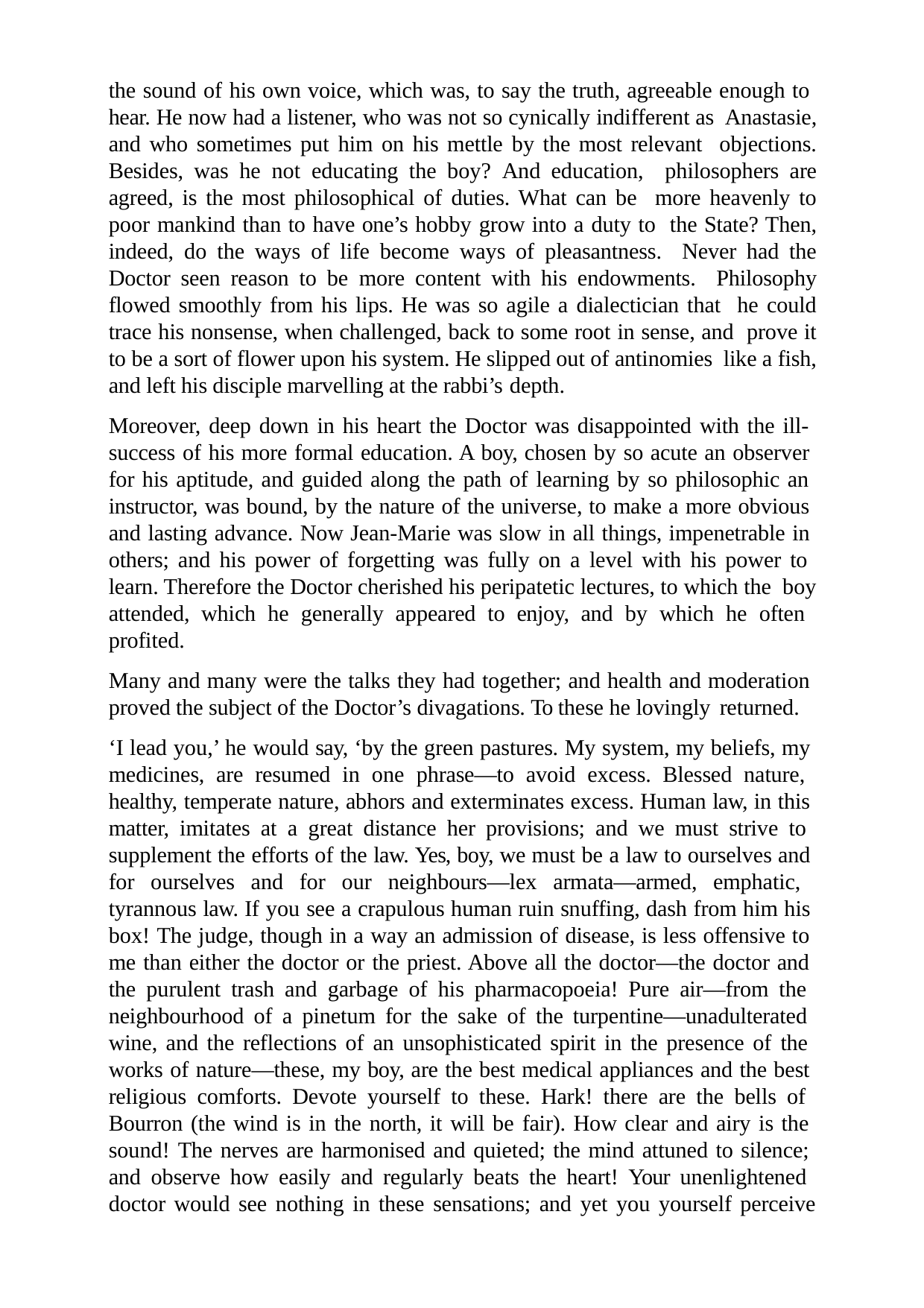

the sound of his own voice, which was, to say the truth, agreeable enough to  hear. He now had a listener, who was not so cynically indifferent as  Anastasie, and who sometimes put him on his mettle by the most relevant  objections. Besides, was he not educating the boy? And education,  philosophers are agreed, is the most philosophical of duties. What can be  more heavenly to poor mankind than to have one’s hobby grow into a duty to  the State? Then, indeed, do the ways of life become ways of pleasantness.  Never had the Doctor seen reason to be more content with his endowments.  Philosophy flowed smoothly from his lips. He was so agile a dialectician that  he could trace his nonsense, when challenged, back to some root in sense, and  prove it to be a sort of flower upon his system. He slipped out of antinomies  like a fish, and left his disciple marvelling at the rabbi’s depth.
Moreover, deep down in his heart the Doctor was disappointed with the ill-  success of his more formal education. A boy, chosen by so acute an observer  for his aptitude, and guided along the path of learning by so philosophic an  instructor, was bound, by the nature of the universe, to make a more obvious  and lasting advance. Now Jean-Marie was slow in all things, impenetrable in  others; and his power of forgetting was fully on a level with his power to  learn. Therefore the Doctor cherished his peripatetic lectures, to which the  boy attended, which he generally appeared to enjoy, and by which he often  profited.
Many and many were the talks they had together; and health and moderation  proved the subject of the Doctor’s divagations. To these he lovingly returned.
‘I lead you,’ he would say, ‘by the green pastures. My system, my beliefs, my  medicines, are resumed in one phrase—to avoid excess. Blessed nature,  healthy, temperate nature, abhors and exterminates excess. Human law, in this  matter, imitates at a great distance her provisions; and we must strive to  supplement the efforts of the law. Yes, boy, we must be a law to ourselves and  for ourselves and for our neighbours—lex armata—armed, emphatic,  tyrannous law. If you see a crapulous human ruin snuffing, dash from him his  box! The judge, though in a way an admission of disease, is less offensive to  me than either the doctor or the priest. Above all the doctor—the doctor and  the purulent trash and garbage of his pharmacopoeia! Pure air—from the  neighbourhood of a pinetum for the sake of the turpentine—unadulterated  wine, and the reflections of an unsophisticated spirit in the presence of the  works of nature—these, my boy, are the best medical appliances and the best  religious comforts. Devote yourself to these. Hark! there are the bells of  Bourron (the wind is in the north, it will be fair). How clear and airy is the  sound! The nerves are harmonised and quieted; the mind attuned to silence;  and observe how easily and regularly beats the heart! Your unenlightened  doctor would see nothing in these sensations; and yet you yourself perceive